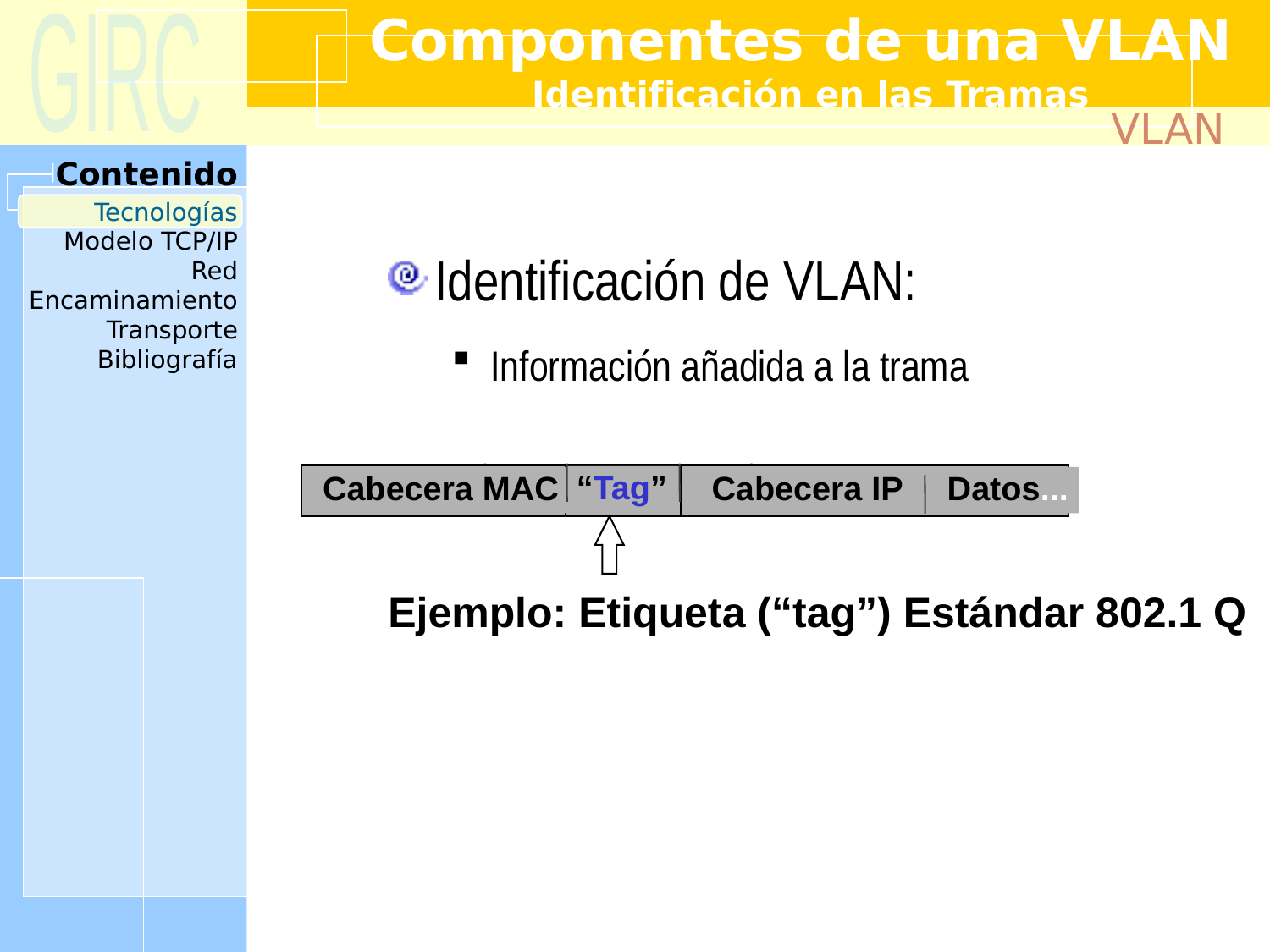

Componentes de una VLAN
Identificación en las Tramas
VLAN

Identificación de VLAN:
Información añadida a la trama

Tecnologías

“Tag”
Cabecera MAC
Cabecera IP
Datos...

Ejemplo: Etiqueta (“tag”) Estándar 802.1 Q